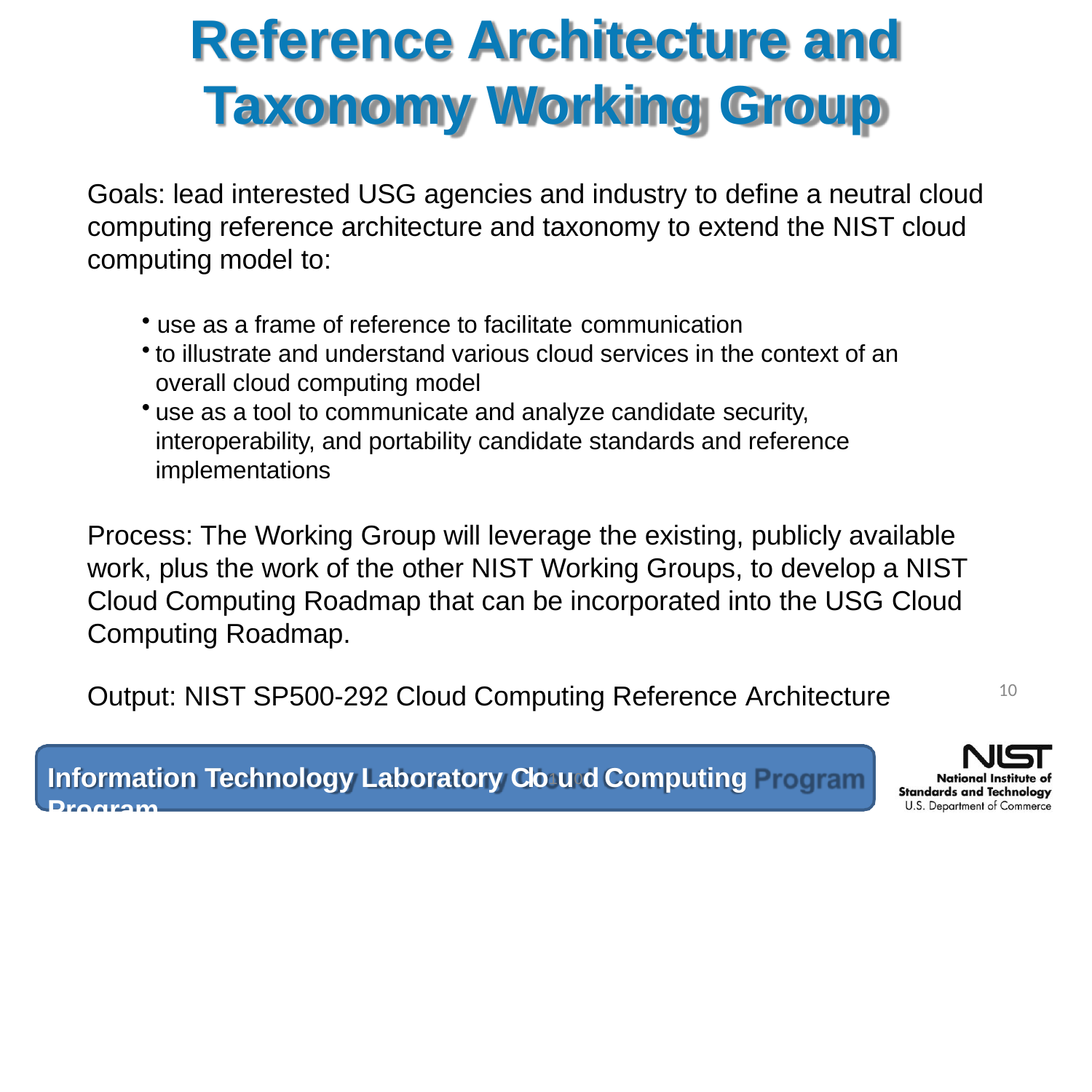

# Reference Architecture and  Taxonomy Working Group

Goals: lead interested USG agencies and industry to define a neutral cloud  computing reference architecture and taxonomy to extend the NIST cloud  computing model to:

use as a frame of reference to facilitate communication
to illustrate and understand various cloud services in the context of an  overall cloud computing model
use as a tool to communicate and analyze candidate security,  interoperability, and portability candidate standards and reference  implementations

Process: The Working Group will leverage the existing, publicly available  work, plus the work of the other NIST Working Groups, to develop a NIST  Cloud Computing Roadmap that can be incorporated into the USG Cloud  Computing Roadmap.
10
Output: NIST SP500-292 Cloud Computing Reference Architecture
Information Technology Laboratory Clo1u0d Computing Program